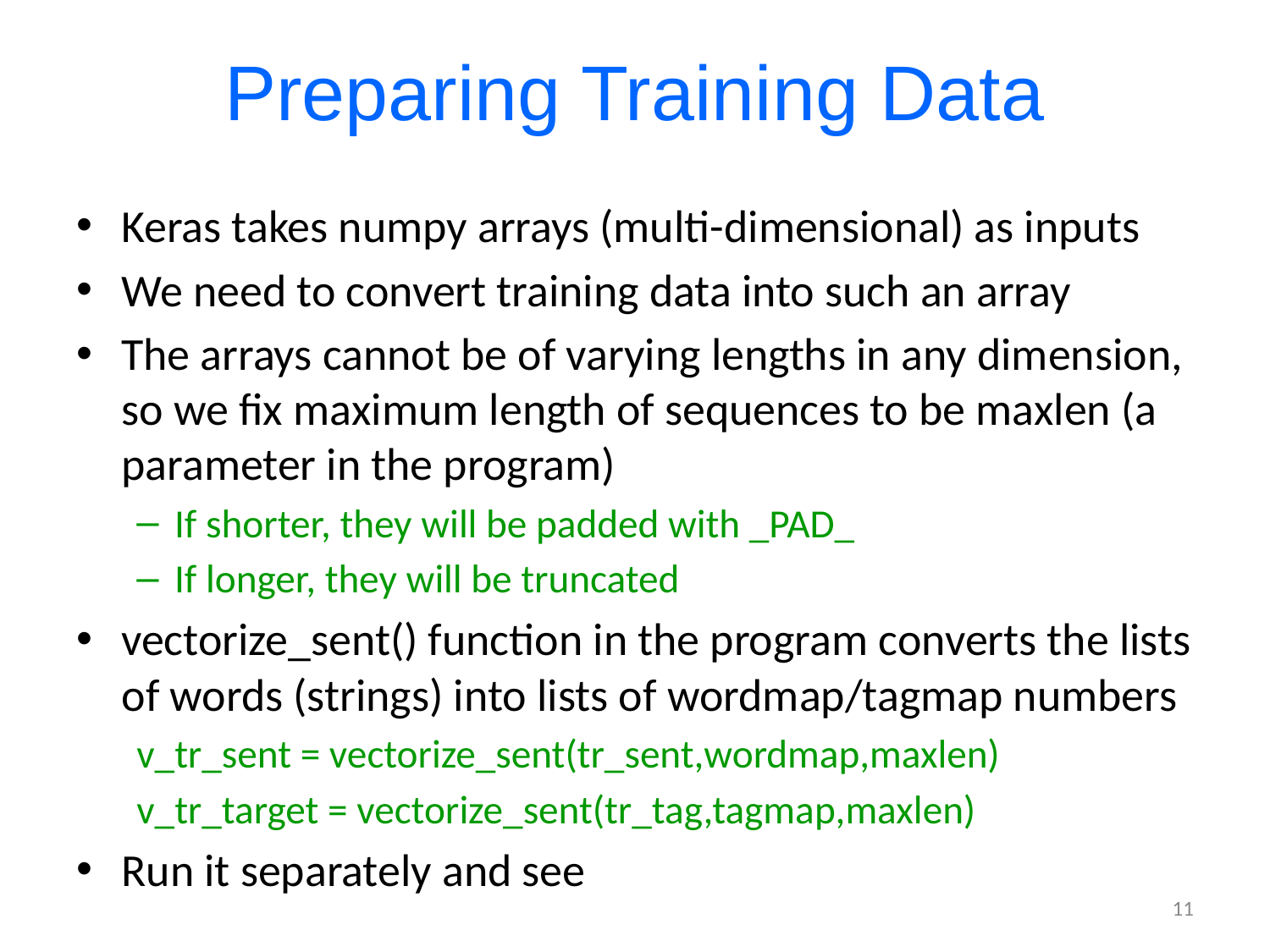

# Preparing Training Data
Keras takes numpy arrays (multi-dimensional) as inputs
We need to convert training data into such an array
The arrays cannot be of varying lengths in any dimension, so we fix maximum length of sequences to be maxlen (a parameter in the program)
If shorter, they will be padded with _PAD_
If longer, they will be truncated
vectorize_sent() function in the program converts the lists of words (strings) into lists of wordmap/tagmap numbers
v_tr_sent = vectorize_sent(tr_sent,wordmap,maxlen)
v_tr_target = vectorize_sent(tr_tag,tagmap,maxlen)
Run it separately and see
11